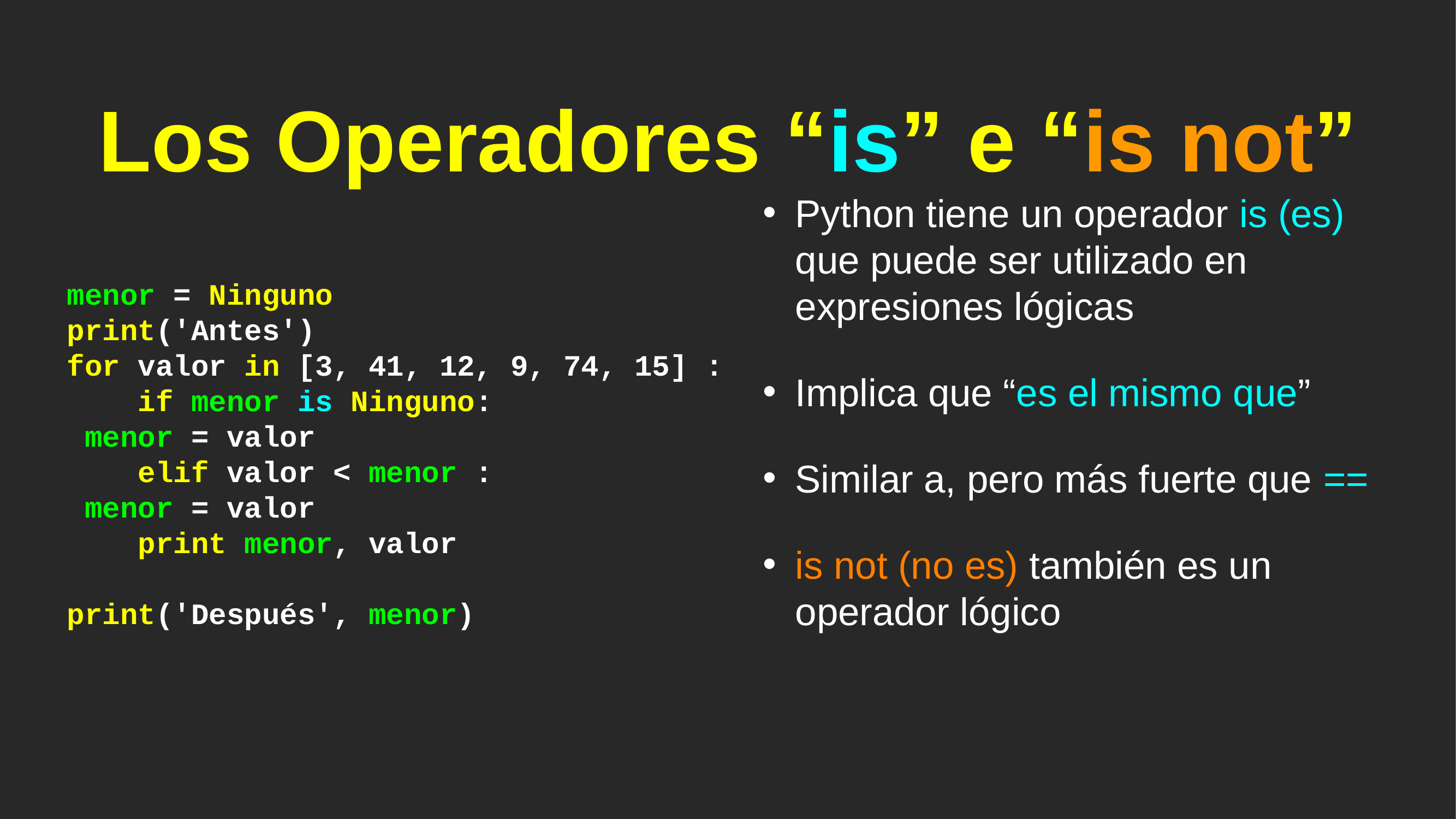

# Los Operadores “is” e “is not”
Python tiene un operador is (es) que puede ser utilizado en expresiones lógicas
Implica que “es el mismo que”
Similar a, pero más fuerte que ==
is not (no es) también es un operador lógico
menor = Ninguno
print('Antes')
for valor in [3, 41, 12, 9, 74, 15] :
    if menor is Ninguno:
 menor = valor
    elif valor < menor :
 menor = valor
    print menor, valor

print('Después', menor)